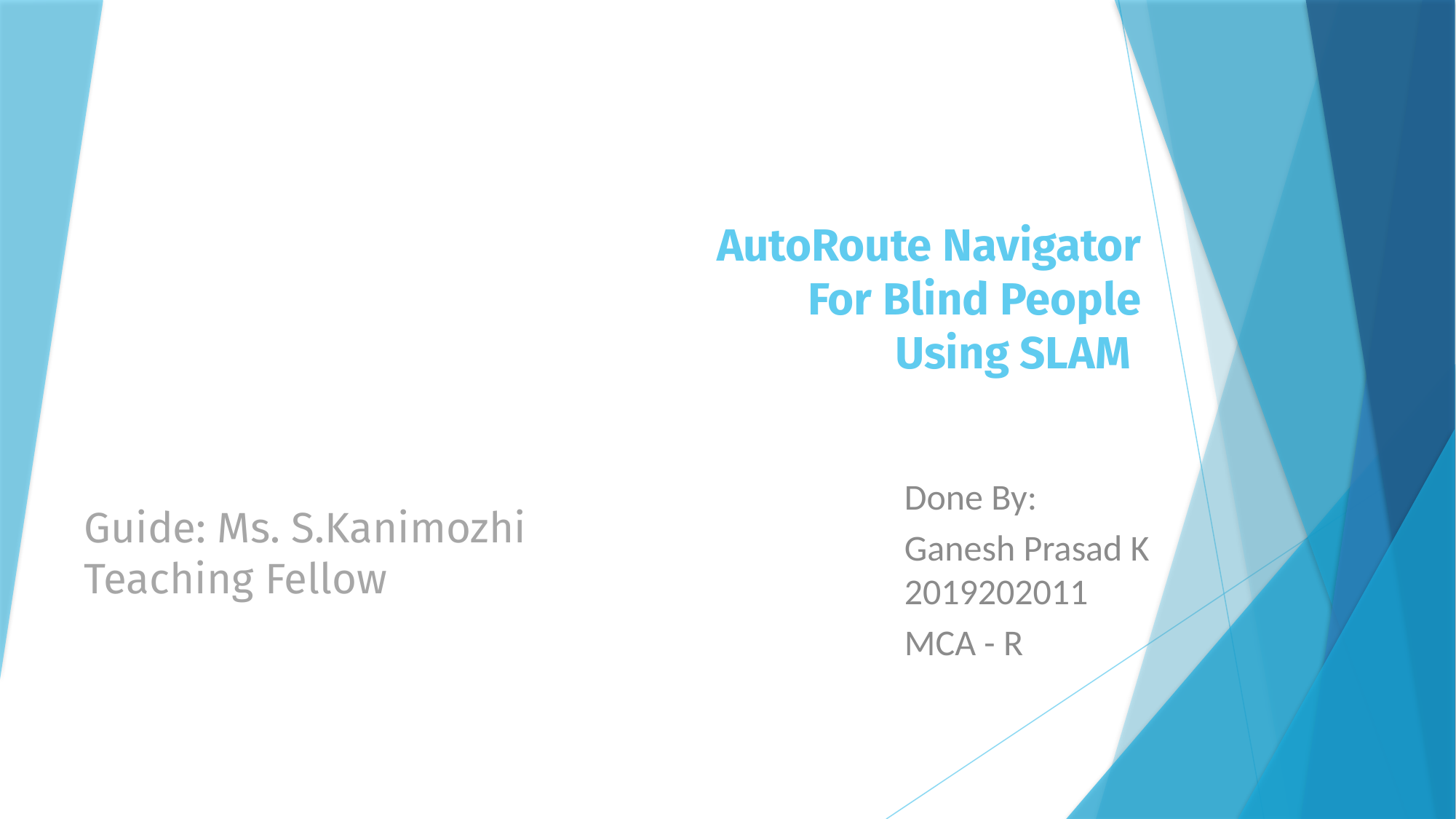

# AutoRoute Navigator For Blind People Using SLAM
Done By:
Ganesh Prasad K  2019202011
MCA - R
Guide: Ms. S.Kanimozhi
Teaching Fellow